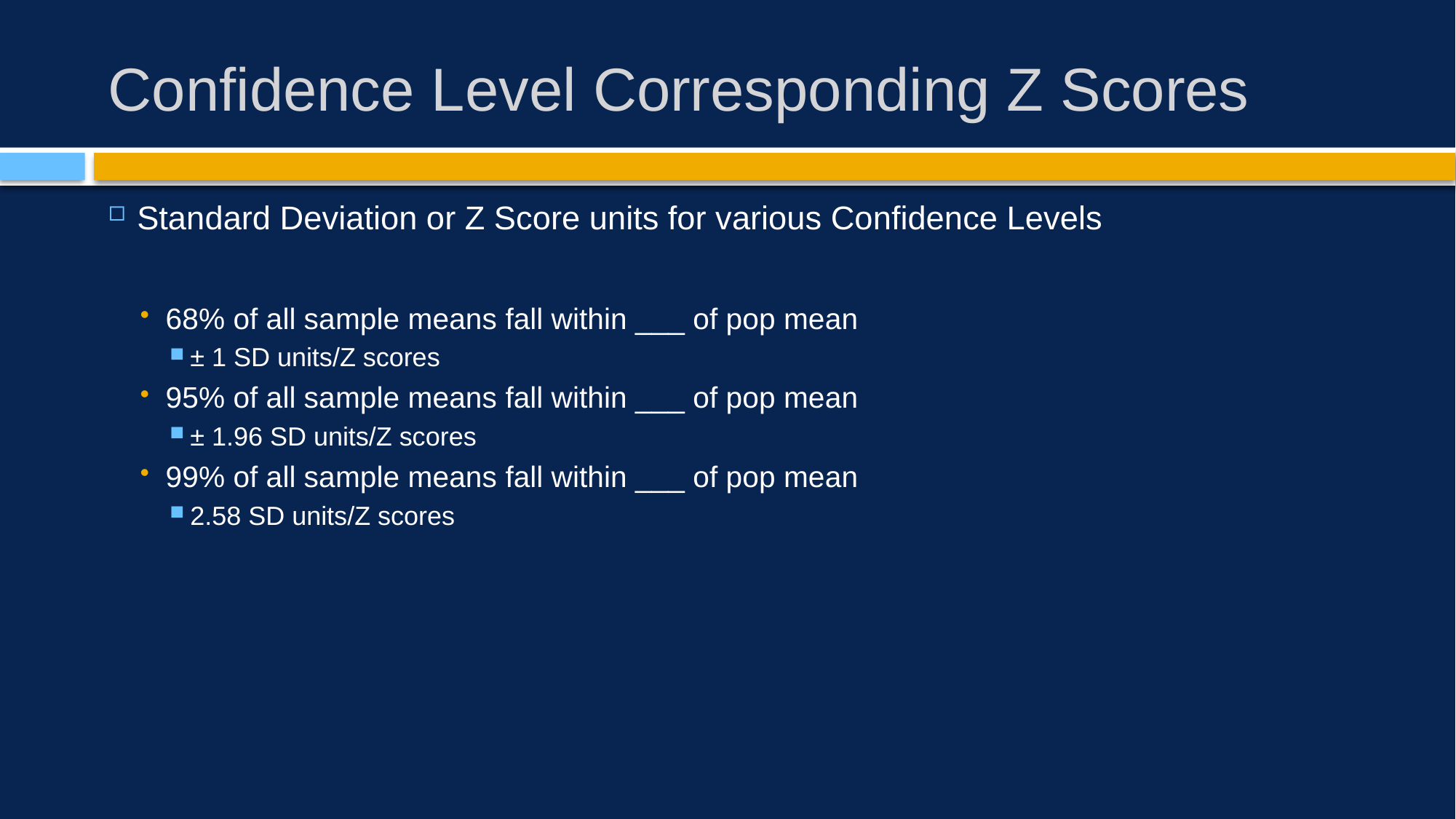

# Confidence Level Corresponding Z Scores
Standard Deviation or Z Score units for various Confidence Levels

68% of all sample means fall within ___ of pop mean
± 1 SD units/Z scores
95% of all sample means fall within ___ of pop mean
± 1.96 SD units/Z scores
99% of all sample means fall within ___ of pop mean
2.58 SD units/Z scores